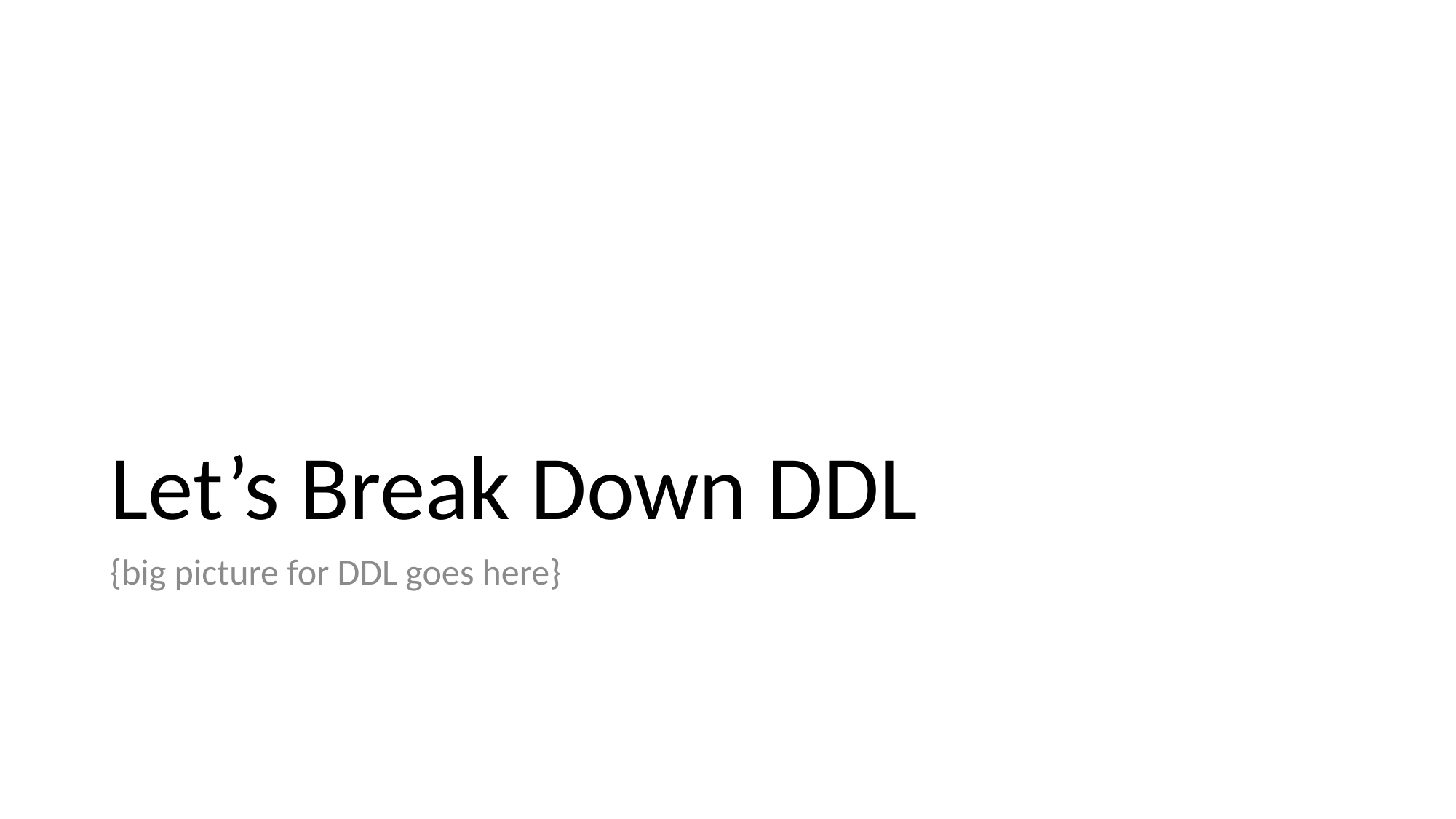

# Let’s Break Down DDL
{big picture for DDL goes here}